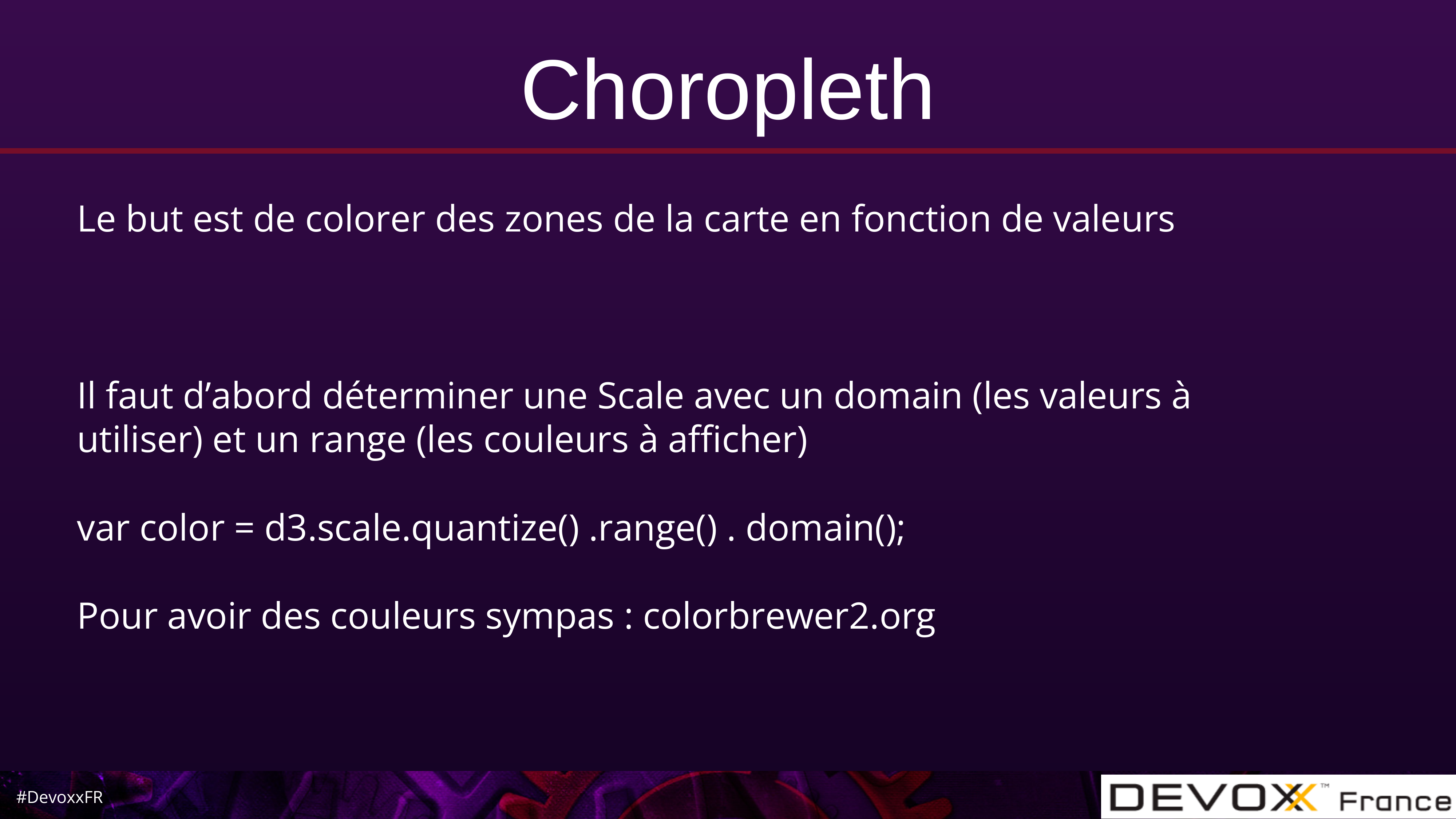

# Choropleth
Le but est de colorer des zones de la carte en fonction de valeurs

Il faut d’abord déterminer une Scale avec un domain (les valeurs à utiliser) et un range (les couleurs à afficher)
var color = d3.scale.quantize() .range() . domain();
Pour avoir des couleurs sympas : colorbrewer2.org